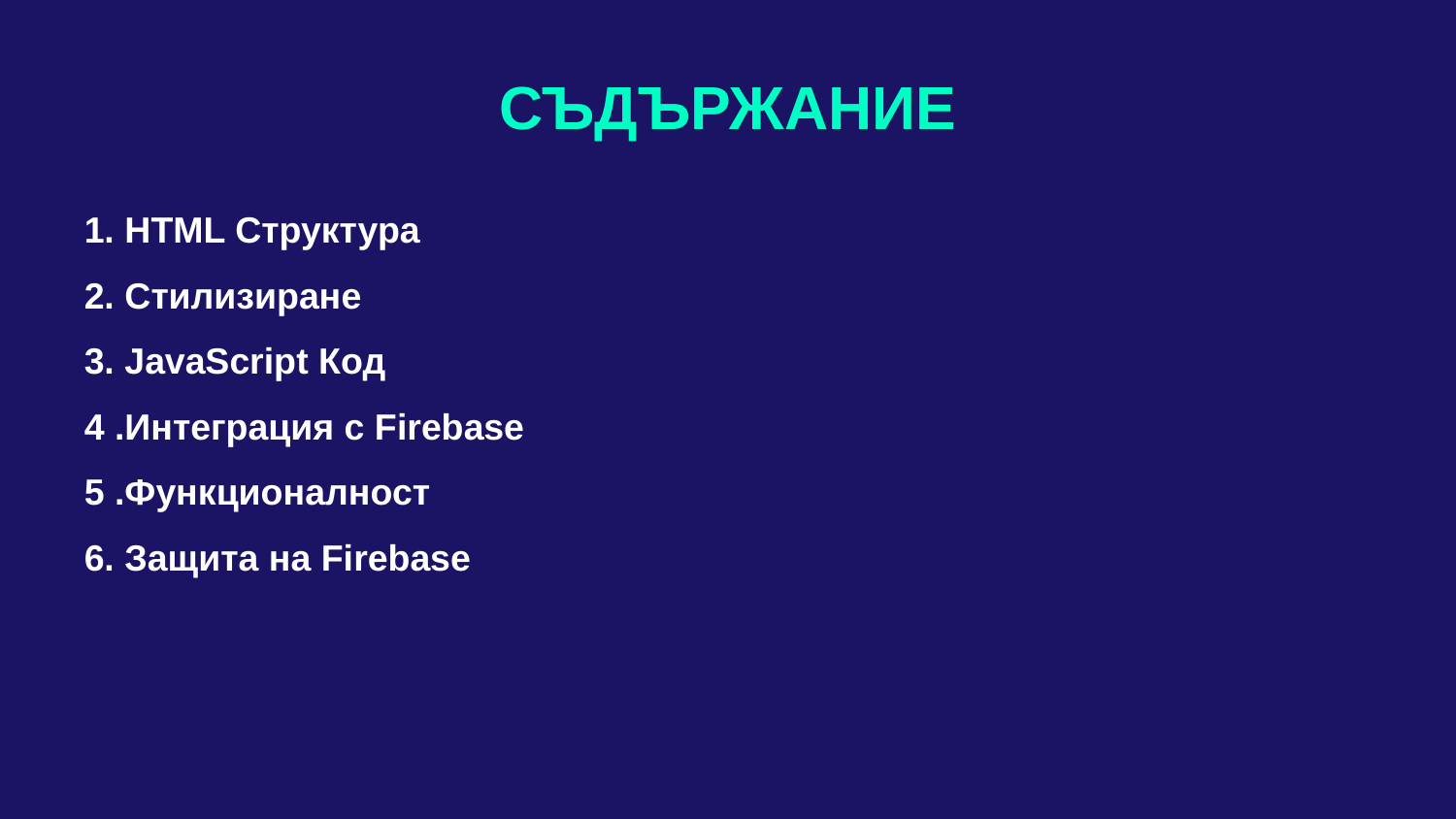

# СЪДЪРЖАНИЕ
1. HTML Структура
2. Стилизиране
3. JavaScript Код
4 .Интеграция с Firebase
5 .Функционалност
6. Защита на Firebase